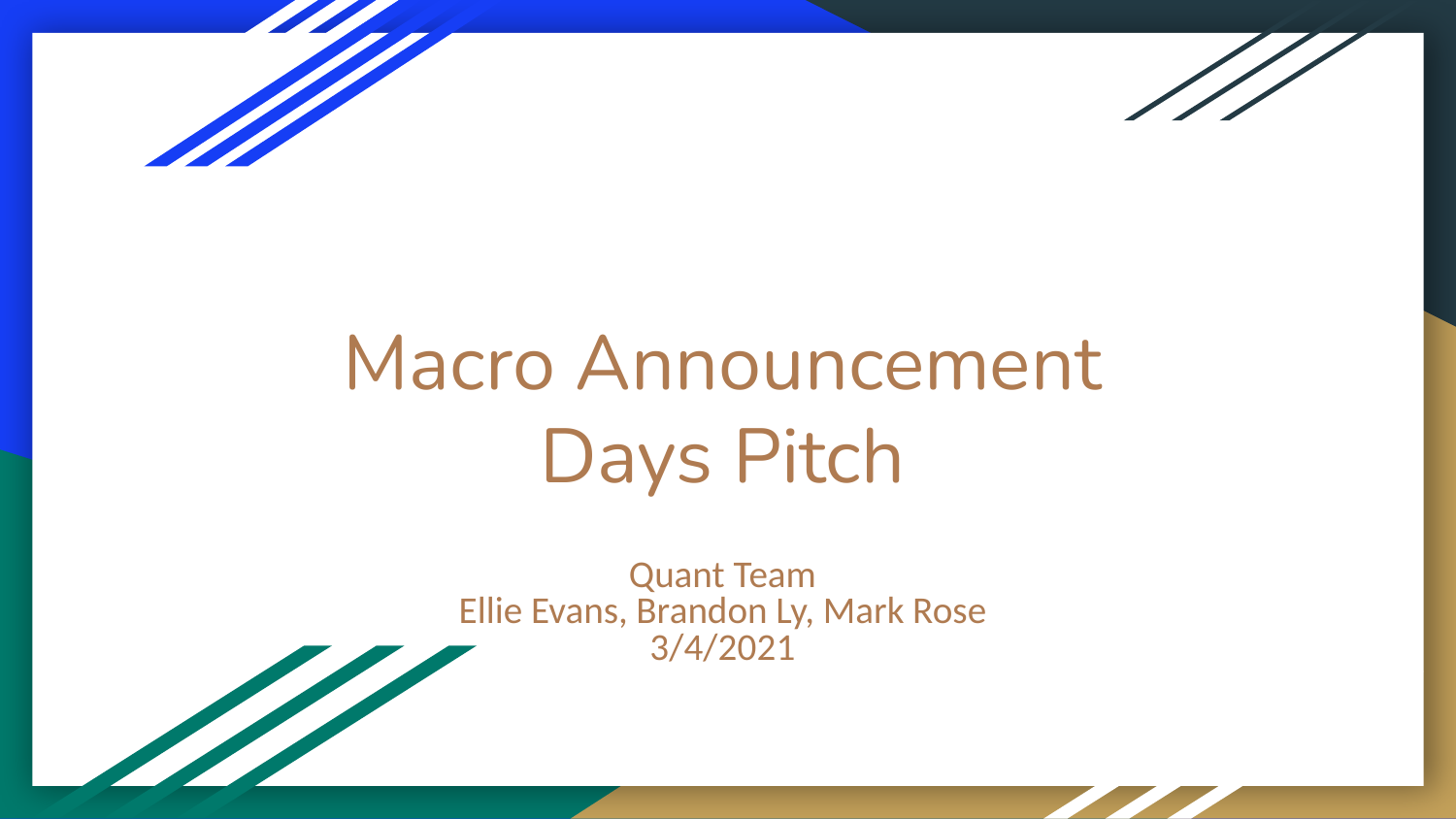

# Macro Announcement Days Pitch
Quant Team
Ellie Evans, Brandon Ly, Mark Rose
3/4/2021